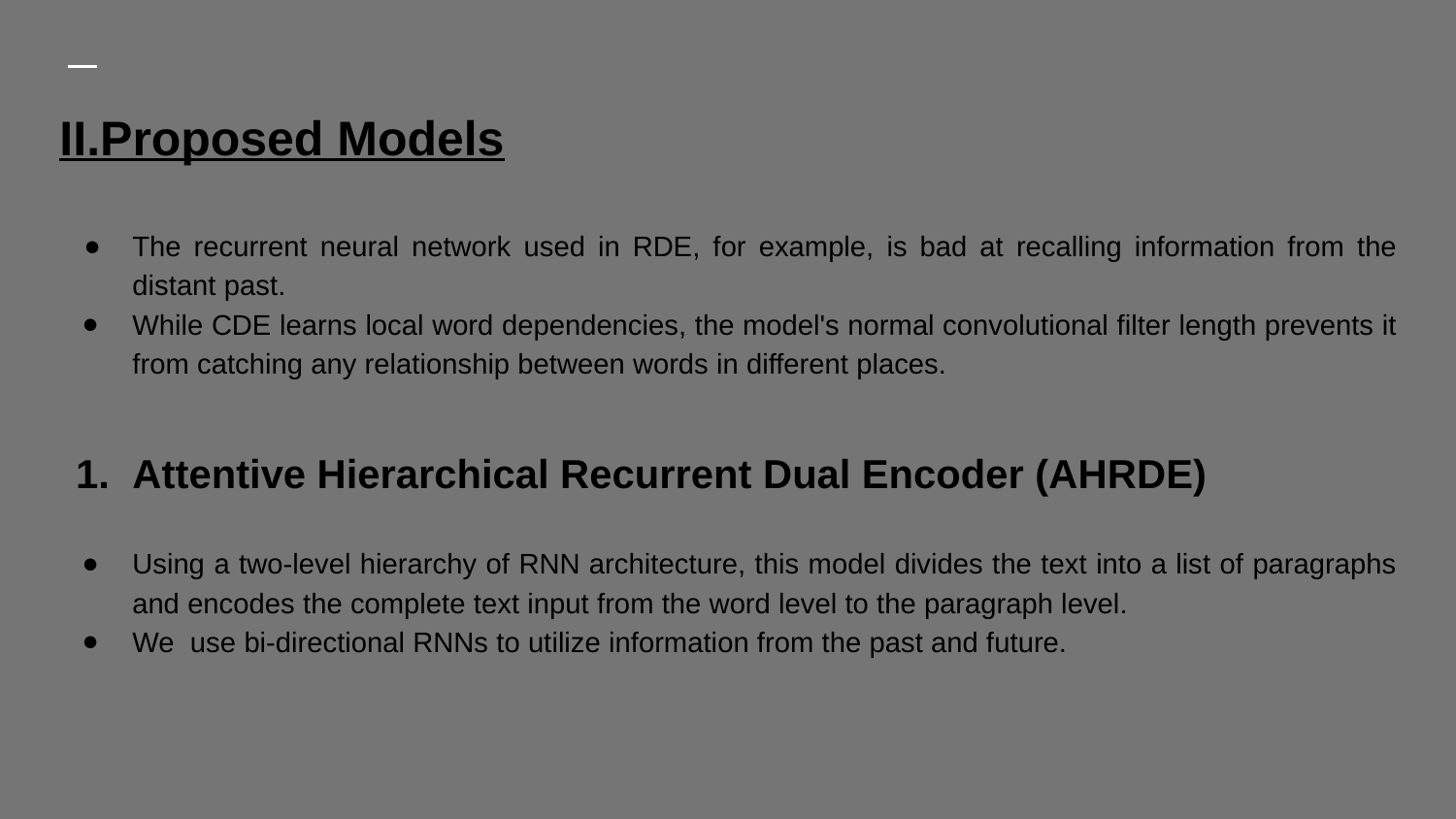

# II.Proposed Models

The recurrent neural network used in RDE, for example, is bad at recalling information from the distant past.
While CDE learns local word dependencies, the model's normal convolutional filter length prevents it from catching any relationship between words in different places.

Attentive Hierarchical Recurrent Dual Encoder (AHRDE)

Using a two-level hierarchy of RNN architecture, this model divides the text into a list of paragraphs and encodes the complete text input from the word level to the paragraph level.
We  use bi-directional RNNs to utilize information from the past and future.